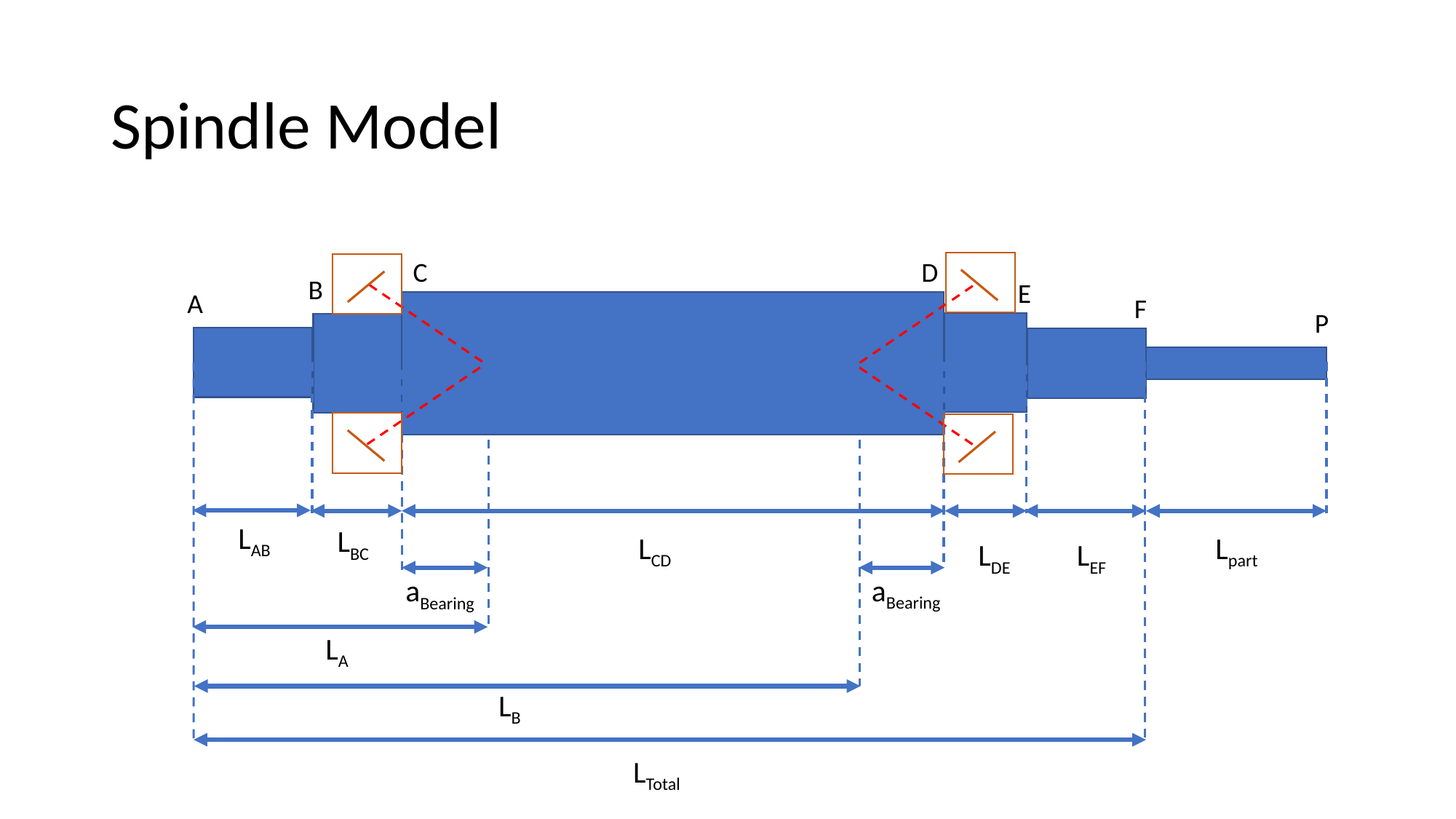

# Spindle Model
D
C

B
E
A
F

P

LAB
LBC
Lpart
LCD
LDE
LEF
aBearing
aBearing
LA
LB
LTotal